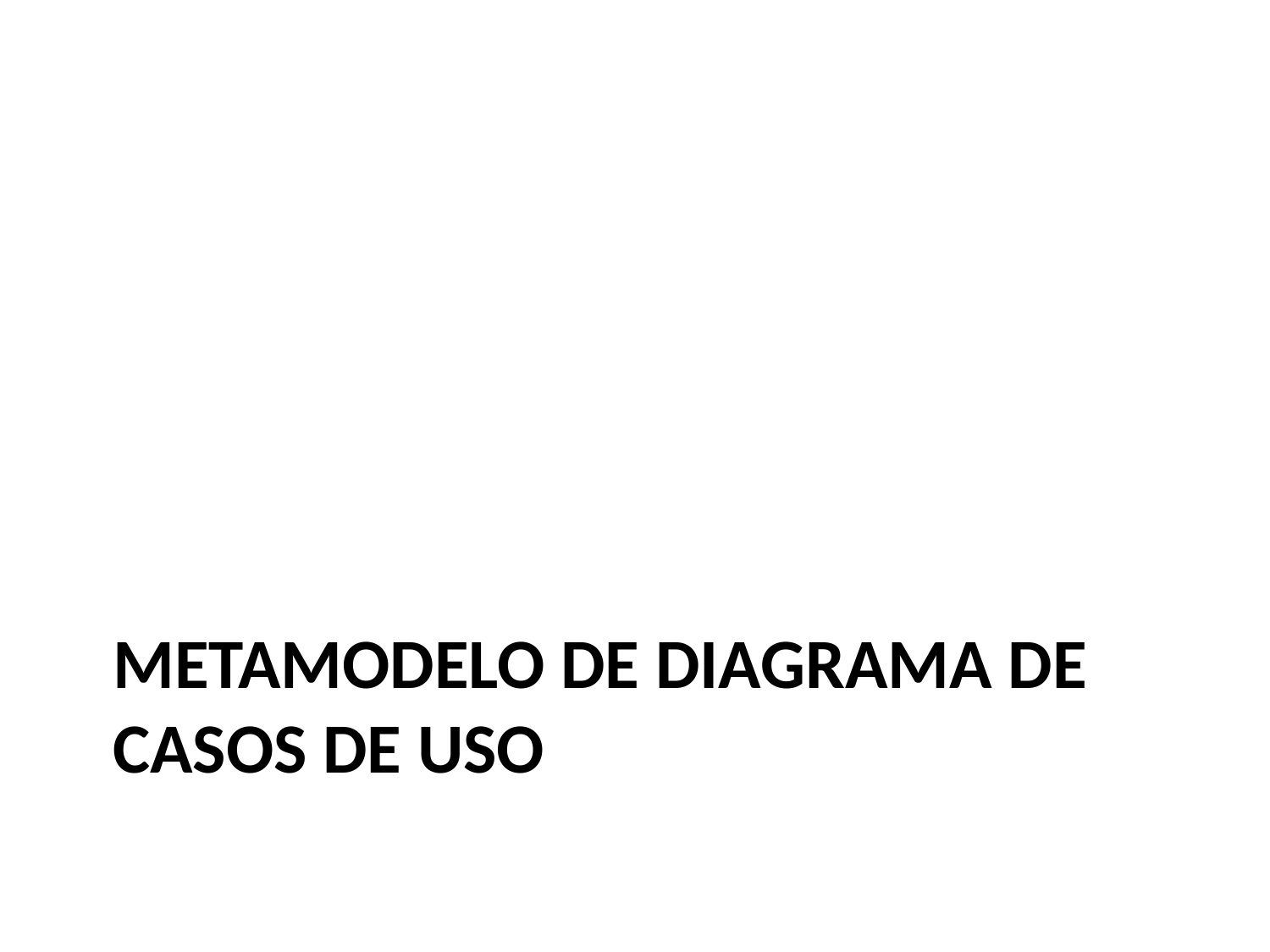

# Metamodelo de diagrama de  casos de uso